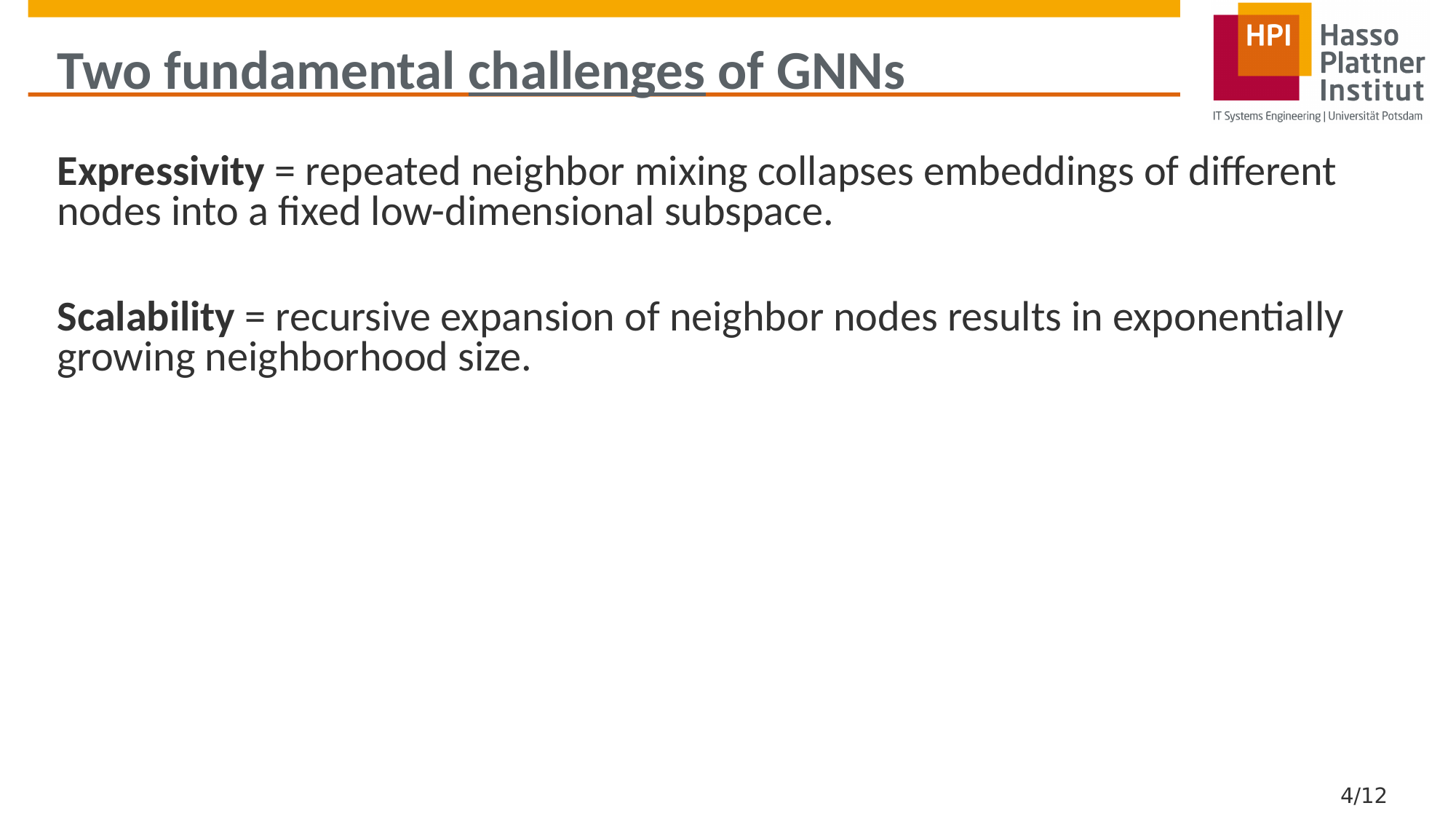

# Two fundamental challenges of GNNs
Expressivity = repeated neighbor mixing collapses embeddings of different nodes into a fixed low-dimensional subspace.

Scalability = recursive expansion of neighbor nodes results in exponentially growing neighborhood size.